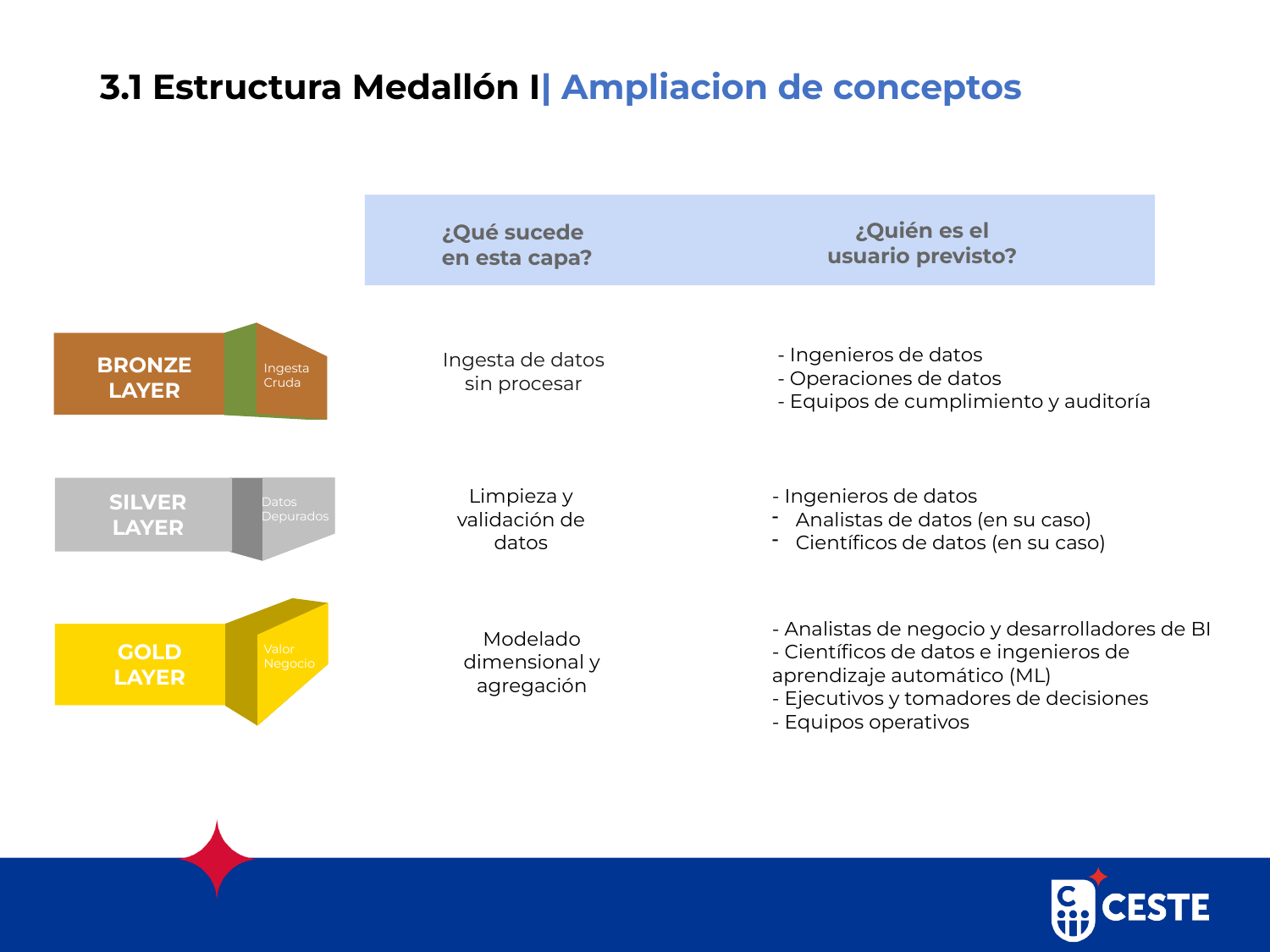

# 3.1 Estructura Medallón I| Ampliacion de conceptos

¿Quién es el usuario previsto?
¿Qué sucede en esta capa?

- Ingenieros de datos
- Operaciones de datos
- Equipos de cumplimiento y auditoría
Ingesta de datos sin procesar
BRONZE LAYER
Ingesta Cruda
- Ingenieros de datos
Analistas de datos (en su caso)
Científicos de datos (en su caso)
Limpieza y validación de datos

SILVER LAYER
Datos
Depurados

GOLD LAYER
- Analistas de negocio y desarrolladores de BI
- Científicos de datos e ingenieros de aprendizaje automático (ML)
- Ejecutivos y tomadores de decisiones
- Equipos operativos
Modelado dimensional y agregación
Valor
Negocio